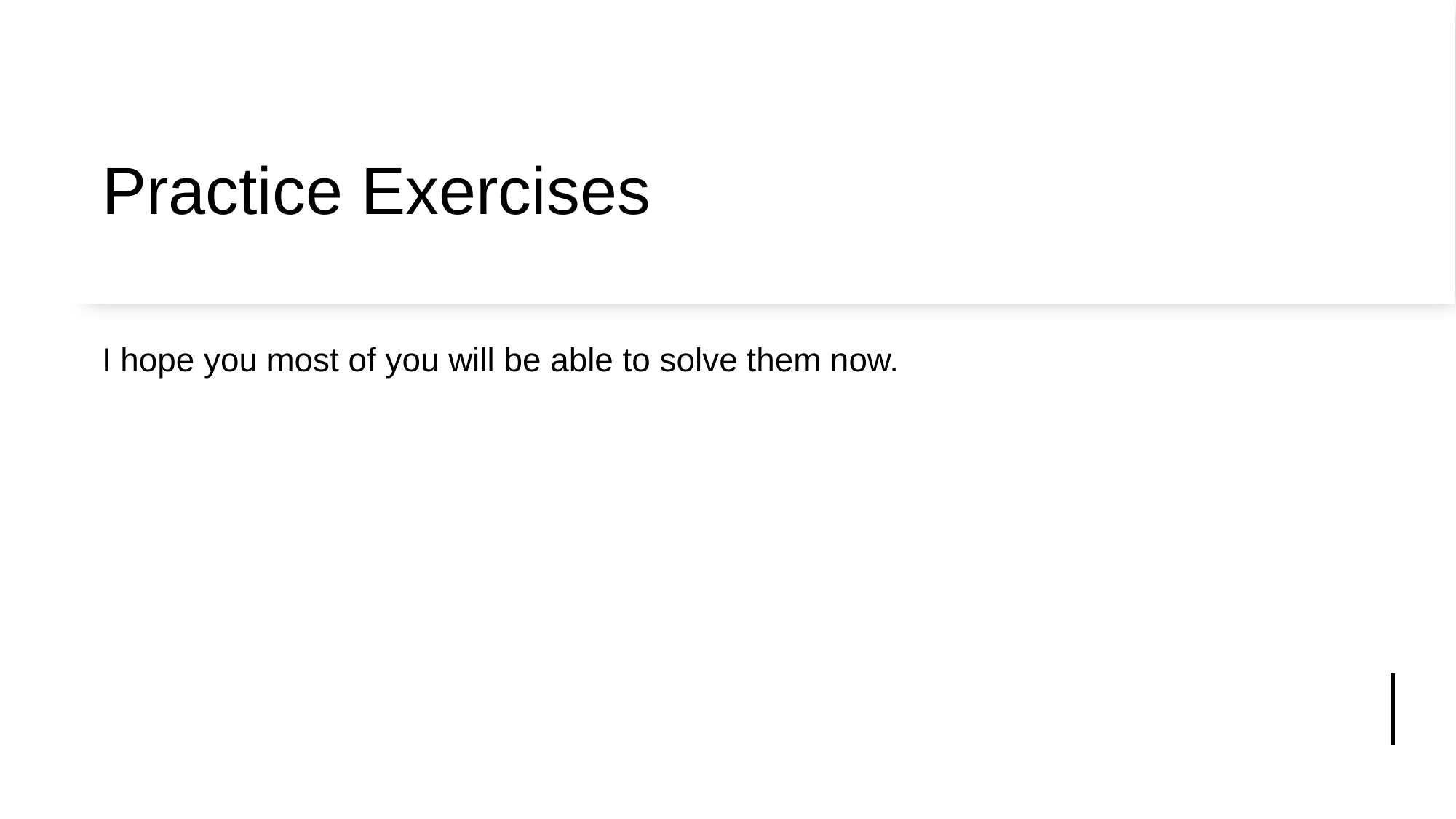

# Practice Exercises
I hope you most of you will be able to solve them now.